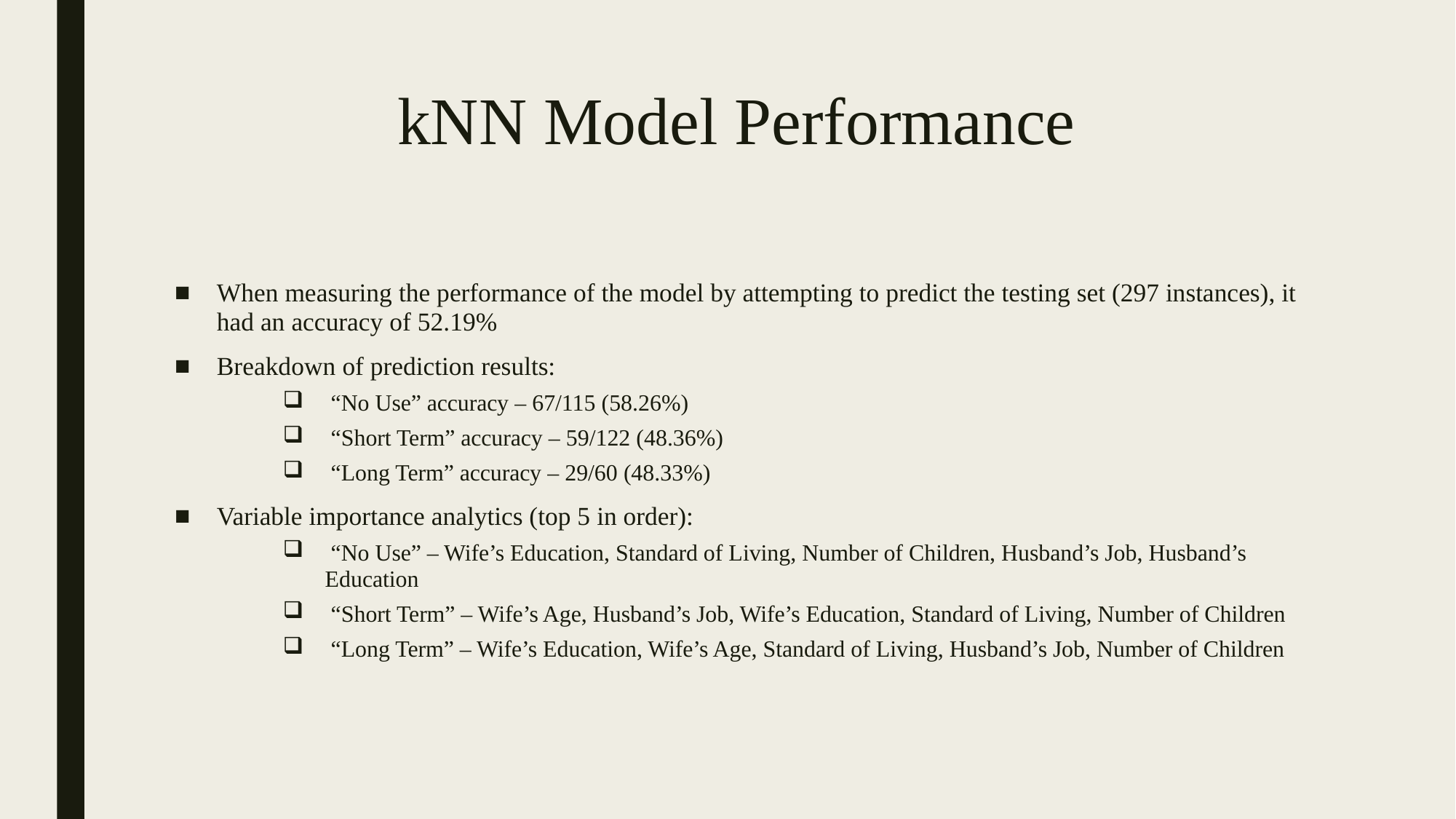

# kNN Model Performance
When measuring the performance of the model by attempting to predict the testing set (297 instances), it had an accuracy of 52.19%
Breakdown of prediction results:
 “No Use” accuracy – 67/115 (58.26%)
 “Short Term” accuracy – 59/122 (48.36%)
 “Long Term” accuracy – 29/60 (48.33%)
Variable importance analytics (top 5 in order):
 “No Use” – Wife’s Education, Standard of Living, Number of Children, Husband’s Job, Husband’s Education
 “Short Term” – Wife’s Age, Husband’s Job, Wife’s Education, Standard of Living, Number of Children
 “Long Term” – Wife’s Education, Wife’s Age, Standard of Living, Husband’s Job, Number of Children